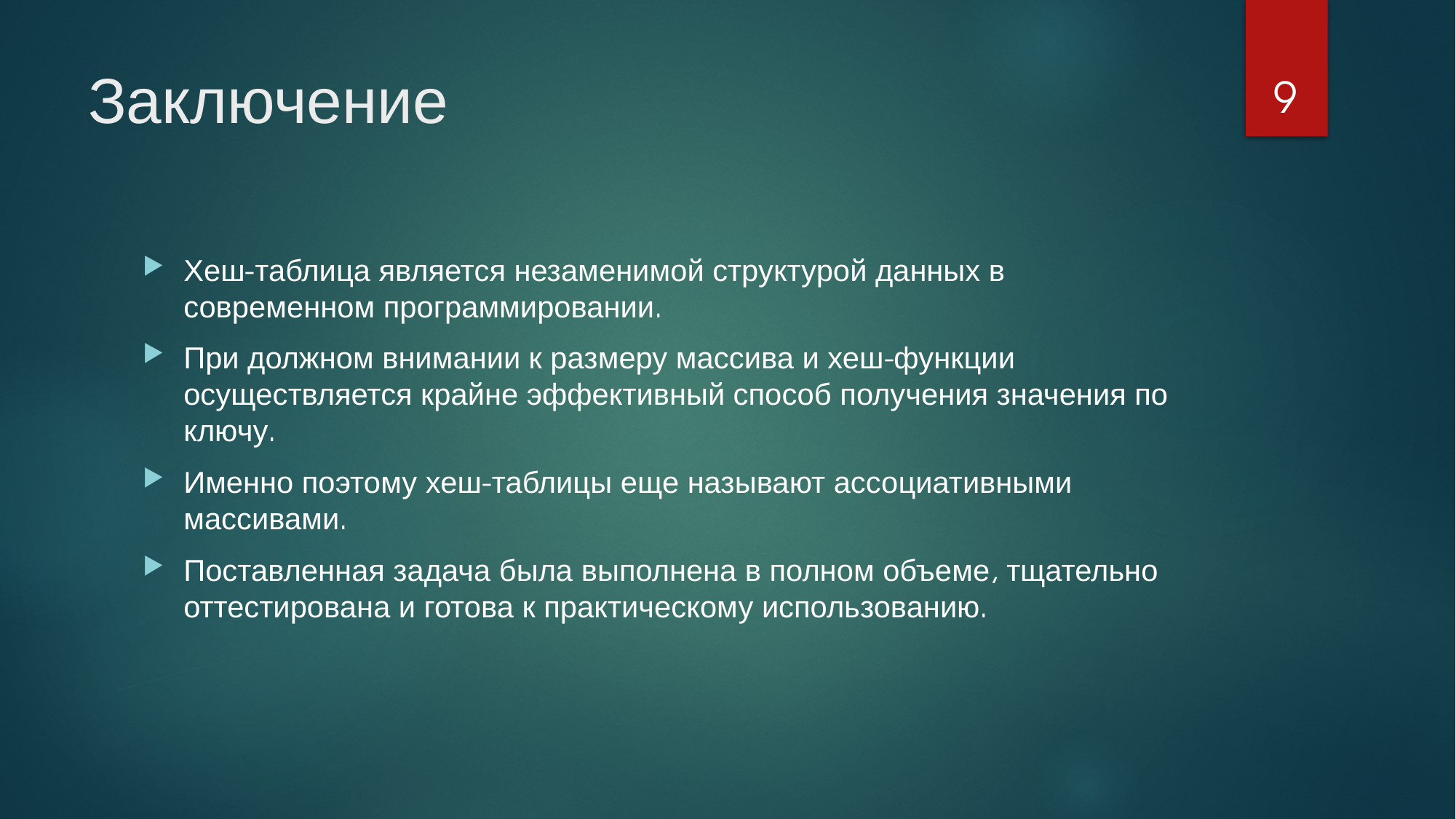

9
# Заключение
Хеш-таблица является незаменимой структурой данных в современном программировании.
При должном внимании к размеру массива и хеш-функции осуществляется крайне эффективный способ получения значения по ключу.
Именно поэтому хеш-таблицы еще называют ассоциативными массивами.
Поставленная задача была выполнена в полном объеме, тщательно оттестирована и готова к практическому использованию.